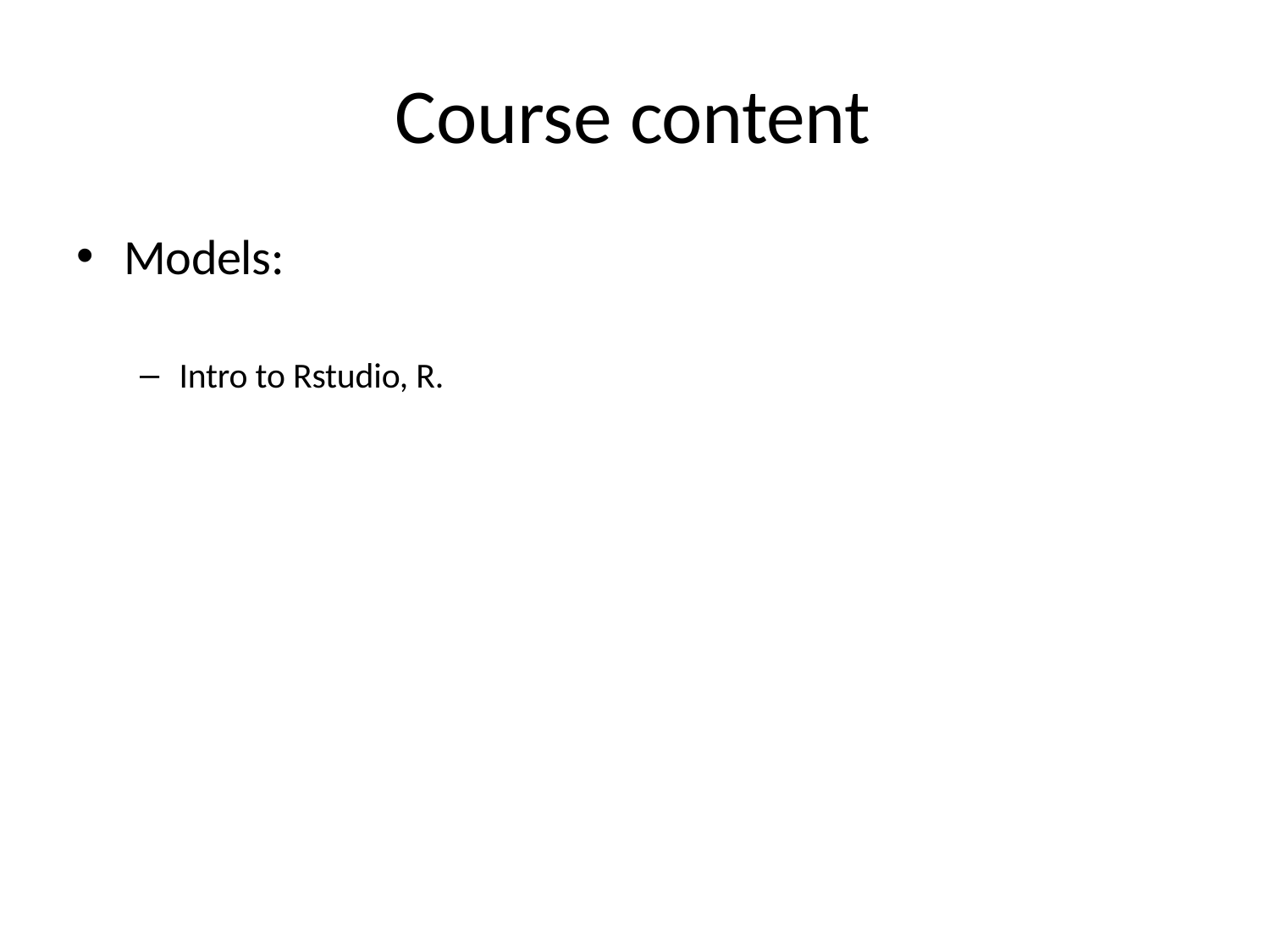

# Course content
Models:

Intro to Rstudio, R.